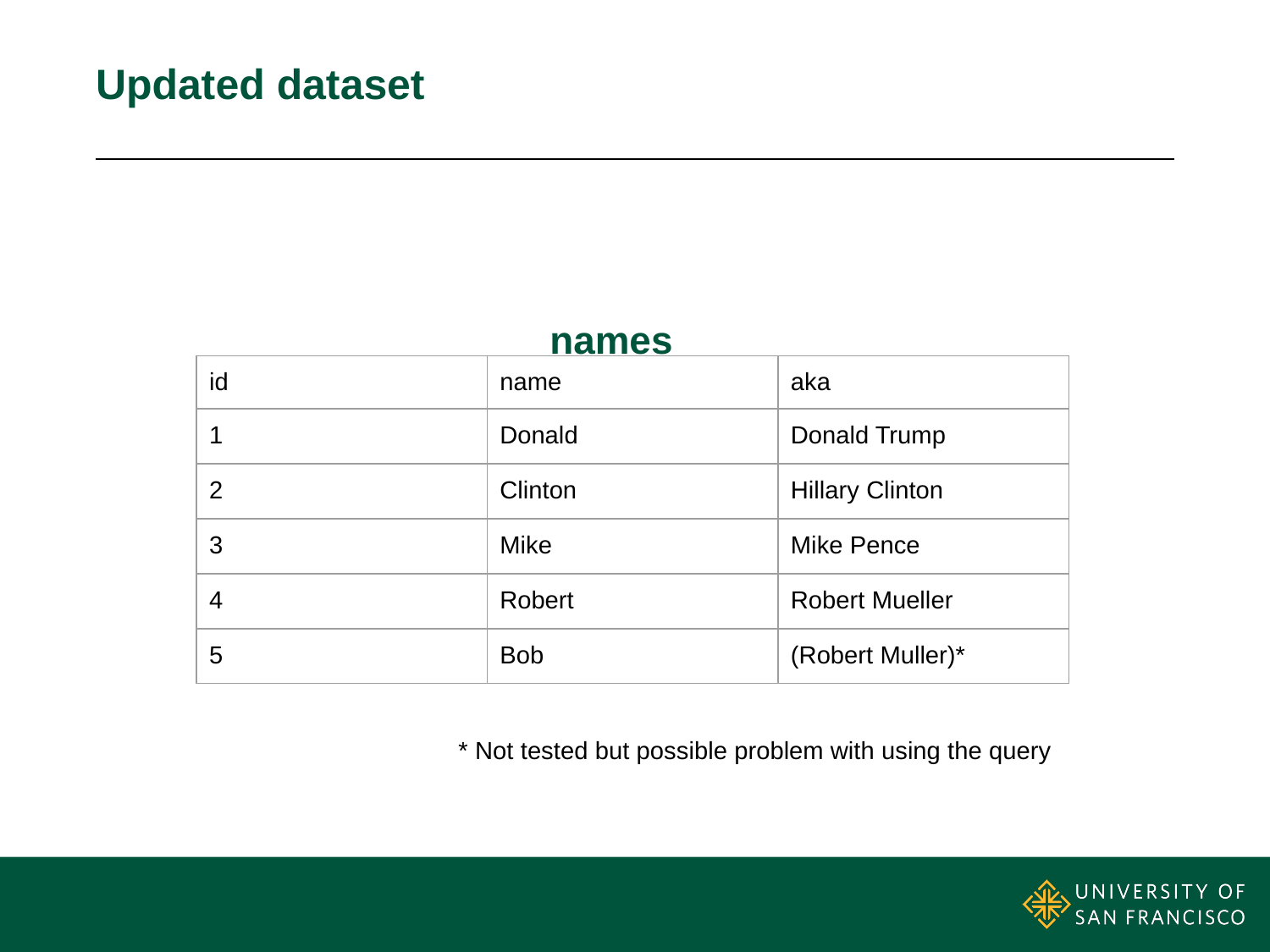

# Updated dataset

names
| id | name | aka |
| --- | --- | --- |
| 1 | Donald | Donald Trump |
| 2 | Clinton | Hillary Clinton |
| 3 | Mike | Mike Pence |
| 4 | Robert | Robert Mueller |
| 5 | Bob | (Robert Muller)\* |
* Not tested but possible problem with using the query